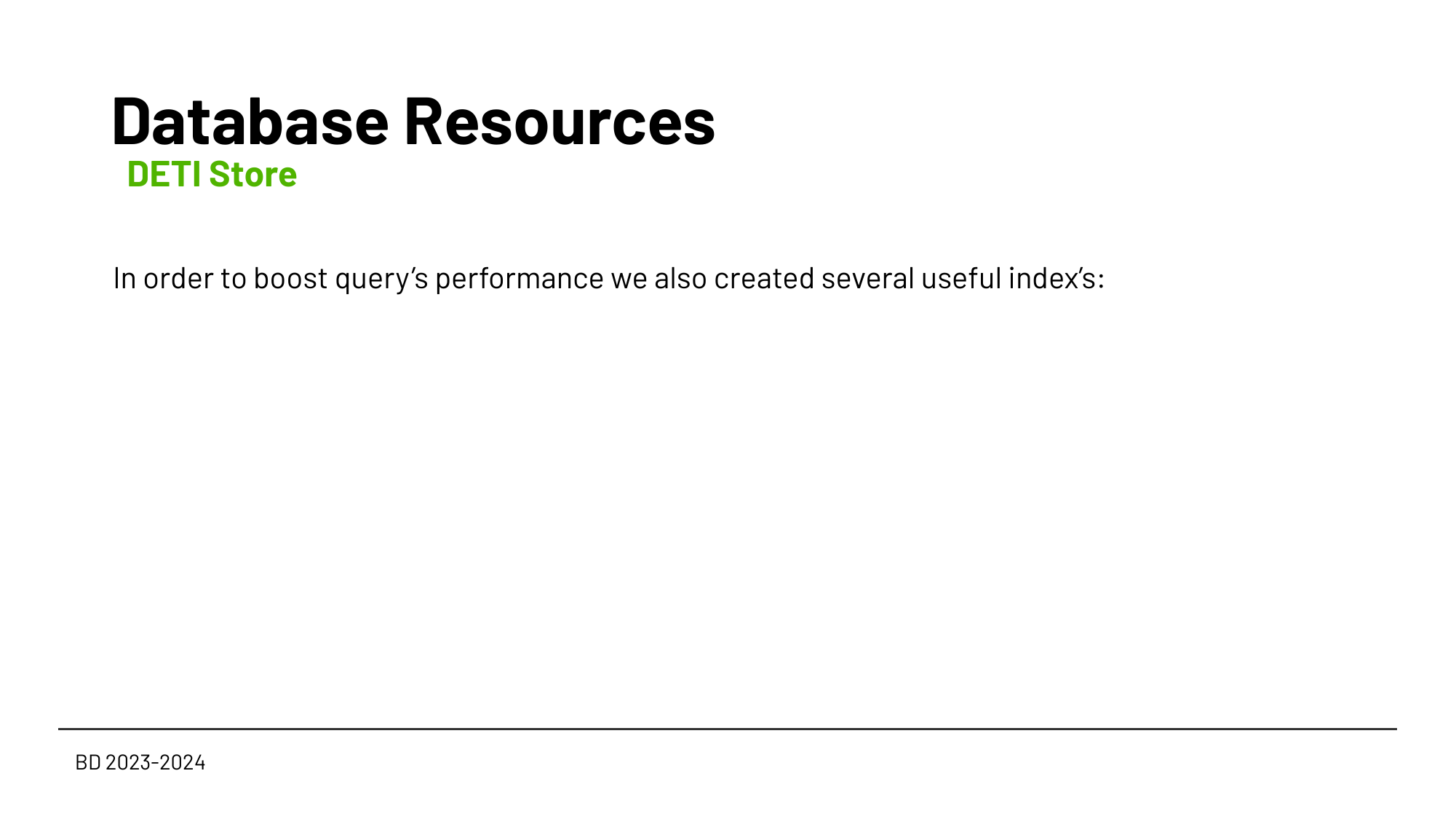

# Database Resources
DETI Store

In order to boost query’s performance we also created several useful index’s:
BD 2023-2024